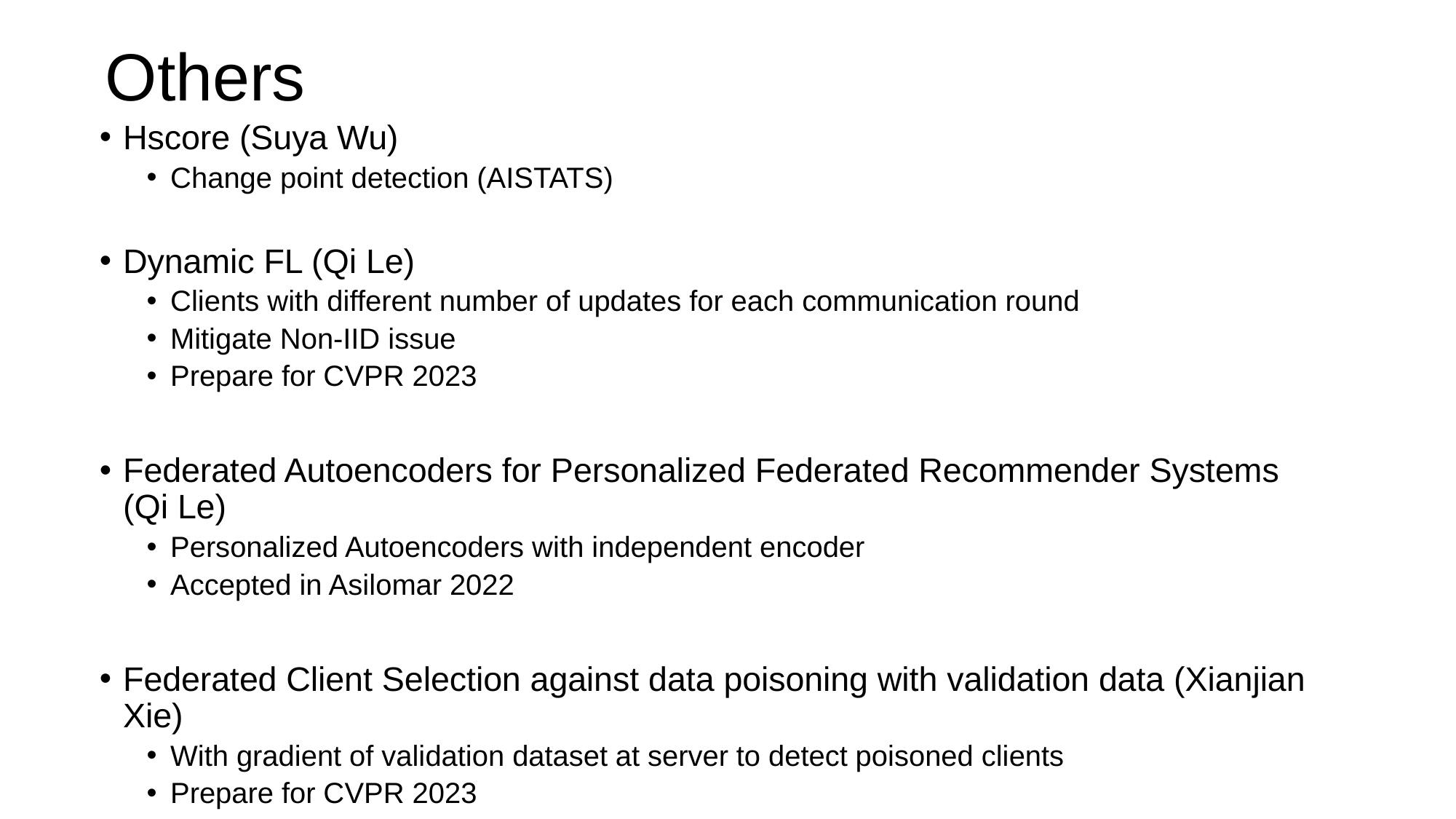

Others
Hscore (Suya Wu)
Change point detection (AISTATS)

Dynamic FL (Qi Le)
Clients with different number of updates for each communication round
Mitigate Non-IID issue
Prepare for CVPR 2023

Federated Autoencoders for Personalized Federated Recommender Systems (Qi Le)
Personalized Autoencoders with independent encoder
Accepted in Asilomar 2022

Federated Client Selection against data poisoning with validation data (Xianjian Xie)
With gradient of validation dataset at server to detect poisoned clients
Prepare for CVPR 2023